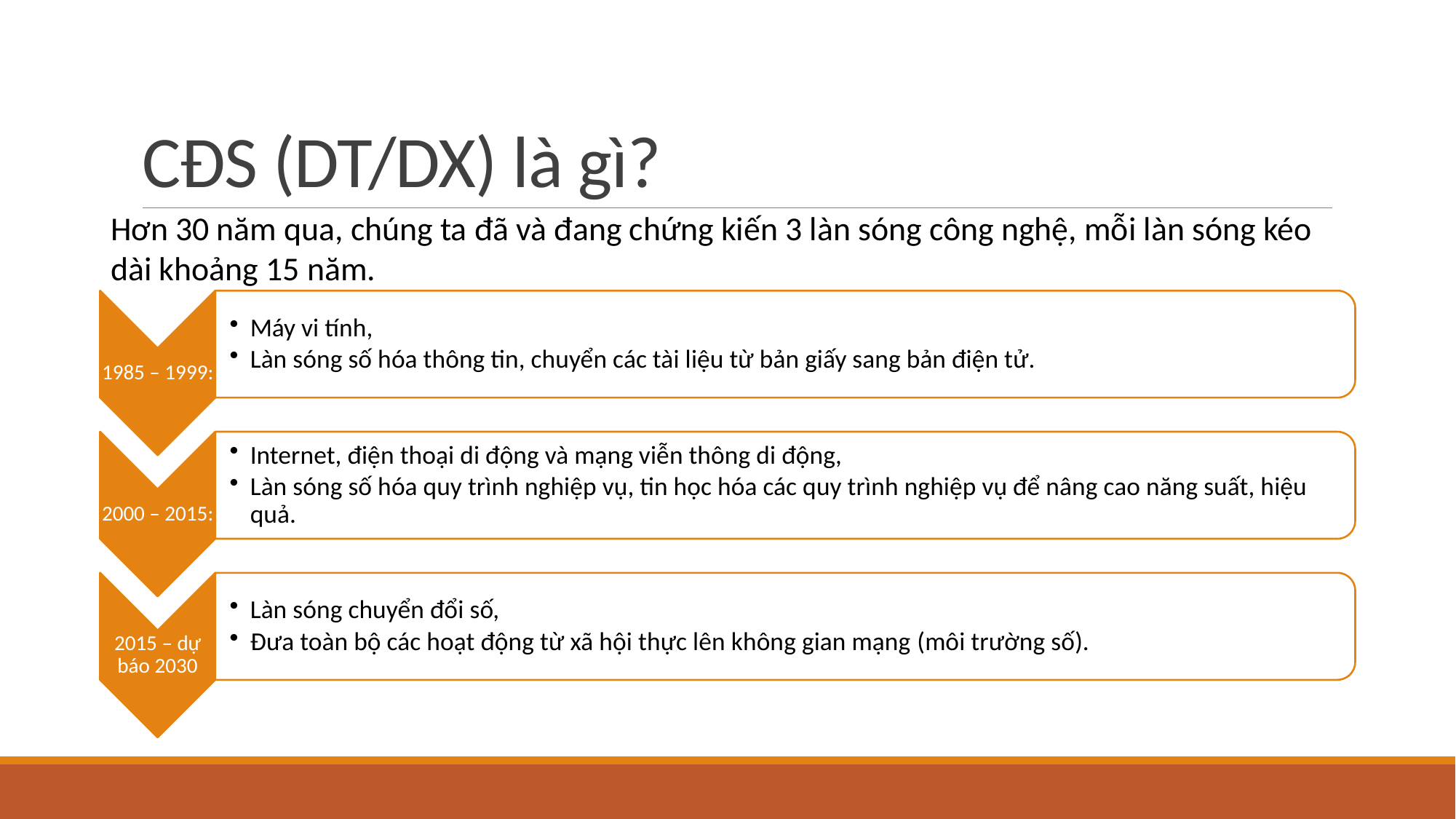

# CĐS (DT/DX) là gì?
Hơn 30 năm qua, chúng ta đã và đang chứng kiến 3 làn sóng công nghệ, mỗi làn sóng kéo dài khoảng 15 năm.
1985 – 1999:
Máy vi tính,
Làn sóng số hóa thông tin, chuyển các tài liệu từ bản giấy sang bản điện tử.
2000 – 2015:
Internet, điện thoại di động và mạng viễn thông di động,
Làn sóng số hóa quy trình nghiệp vụ, tin học hóa các quy trình nghiệp vụ để nâng cao năng suất, hiệu quả.
2015 – dự báo 2030
Làn sóng chuyển đổi số,
Đưa toàn bộ các hoạt động từ xã hội thực lên không gian mạng (môi trường số).